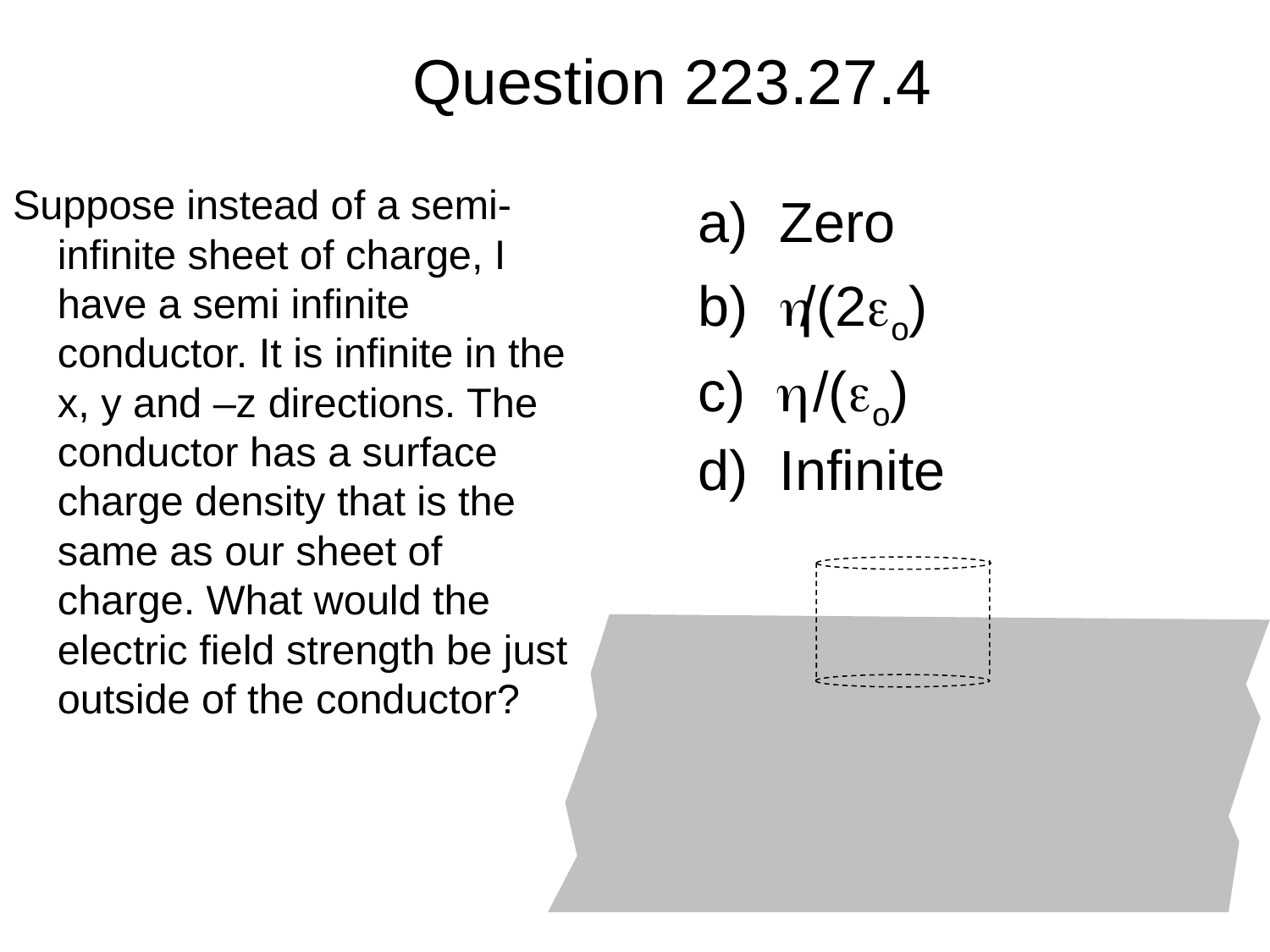

# Question 223.27.4
Suppose instead of a semi-infinite sheet of charge, I have a semi infinite conductor. It is infinite in the x, y and –z directions. The conductor has a surface charge density that is the same as our sheet of charge. What would the electric field strength be just outside of the conductor?
a)  Zero
b)  η/(2εo)
c)  η /(εo)
d)  Infinite